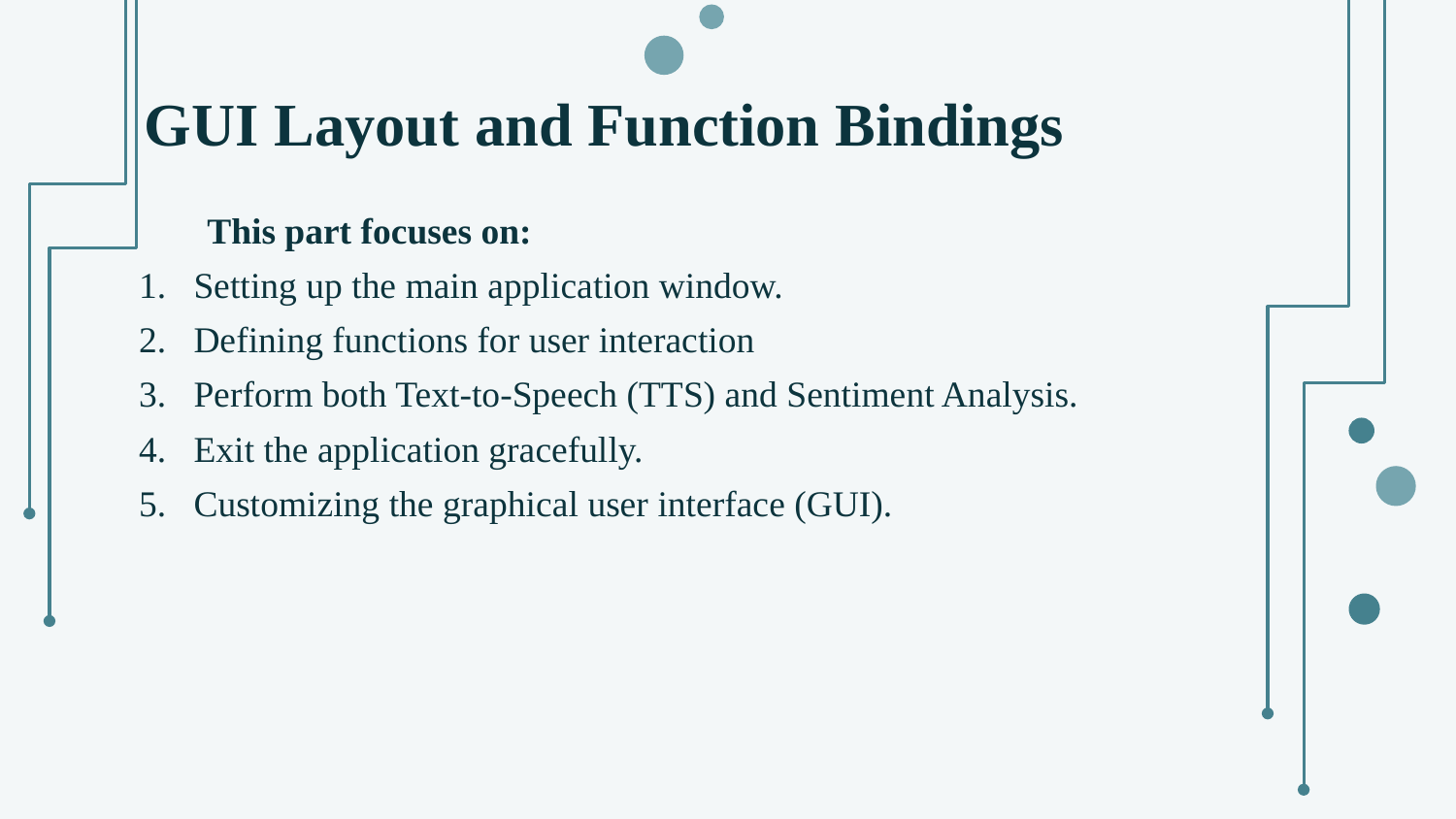

# GUI Layout and Function Bindings
        This part focuses on:
Setting up the main application window.
Defining functions for user interaction
Perform both Text-to-Speech (TTS) and Sentiment Analysis.
Exit the application gracefully.
Customizing the graphical user interface (GUI).